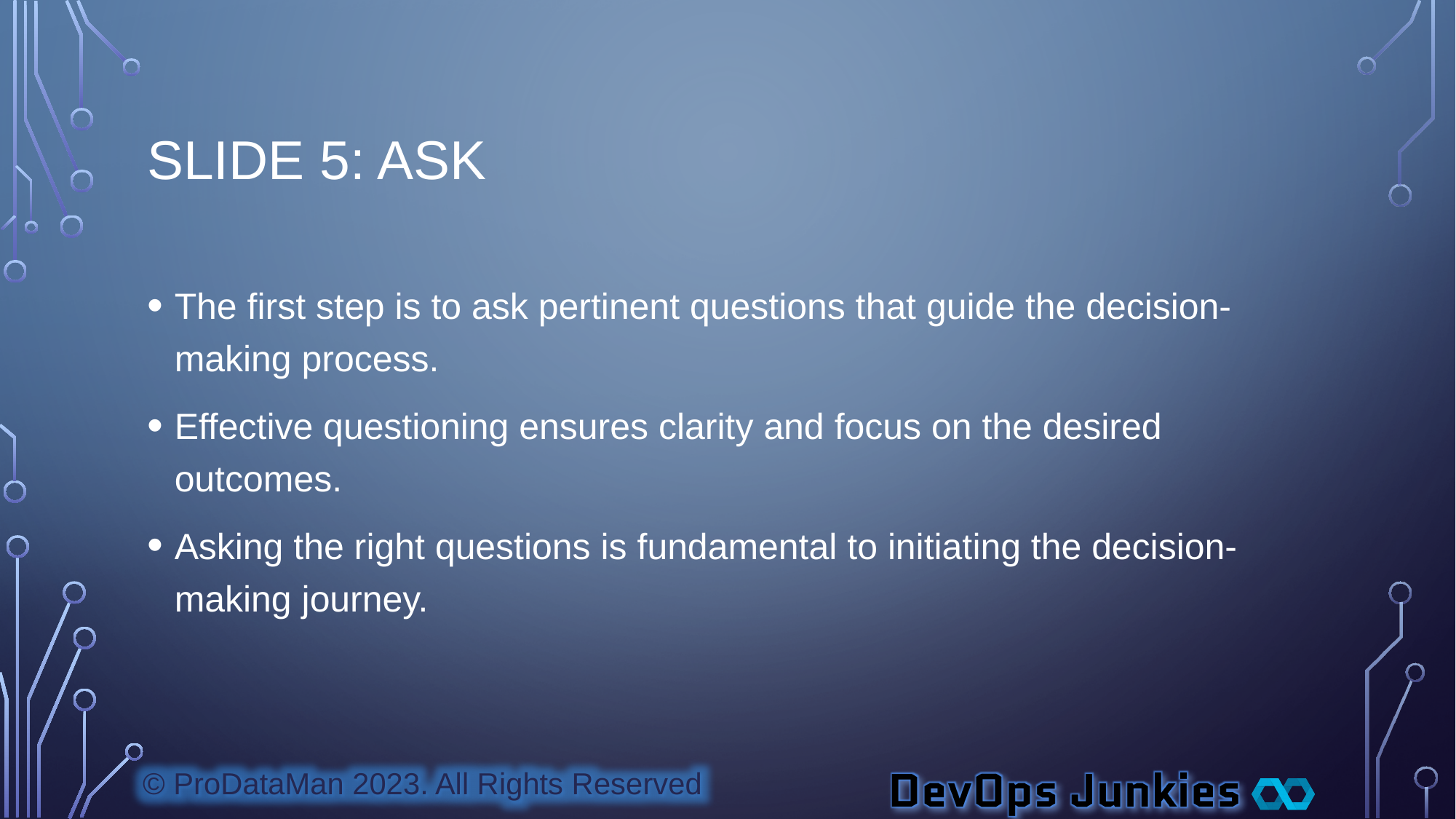

# Slide 5: Ask
The first step is to ask pertinent questions that guide the decision-making process.
Effective questioning ensures clarity and focus on the desired outcomes.
Asking the right questions is fundamental to initiating the decision-making journey.